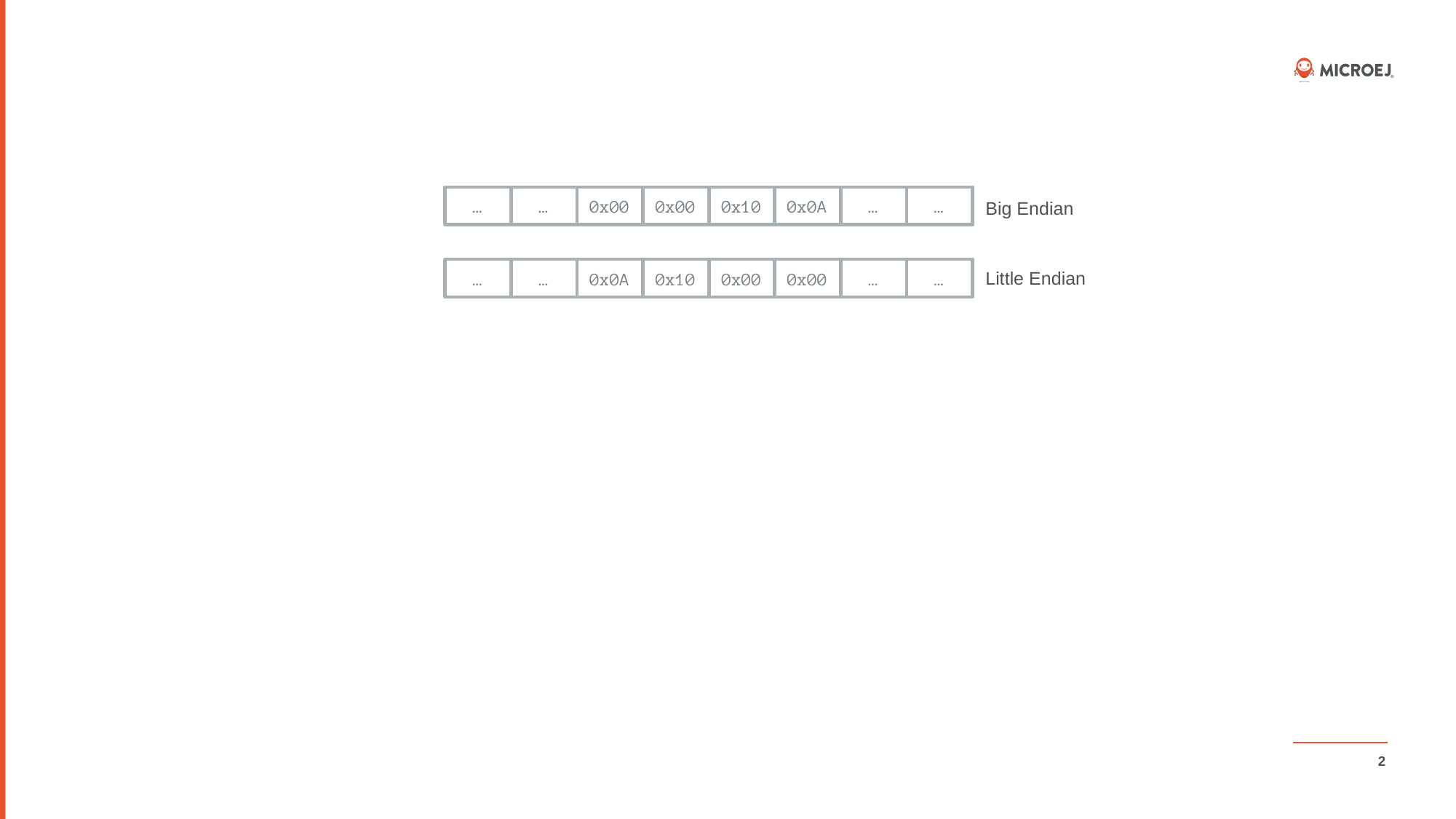

…
…
0x00
0x00
0x10
0x0A
…
…
Big Endian
…
…
0x0A
0x10
0x00
0x00
…
…
Little Endian